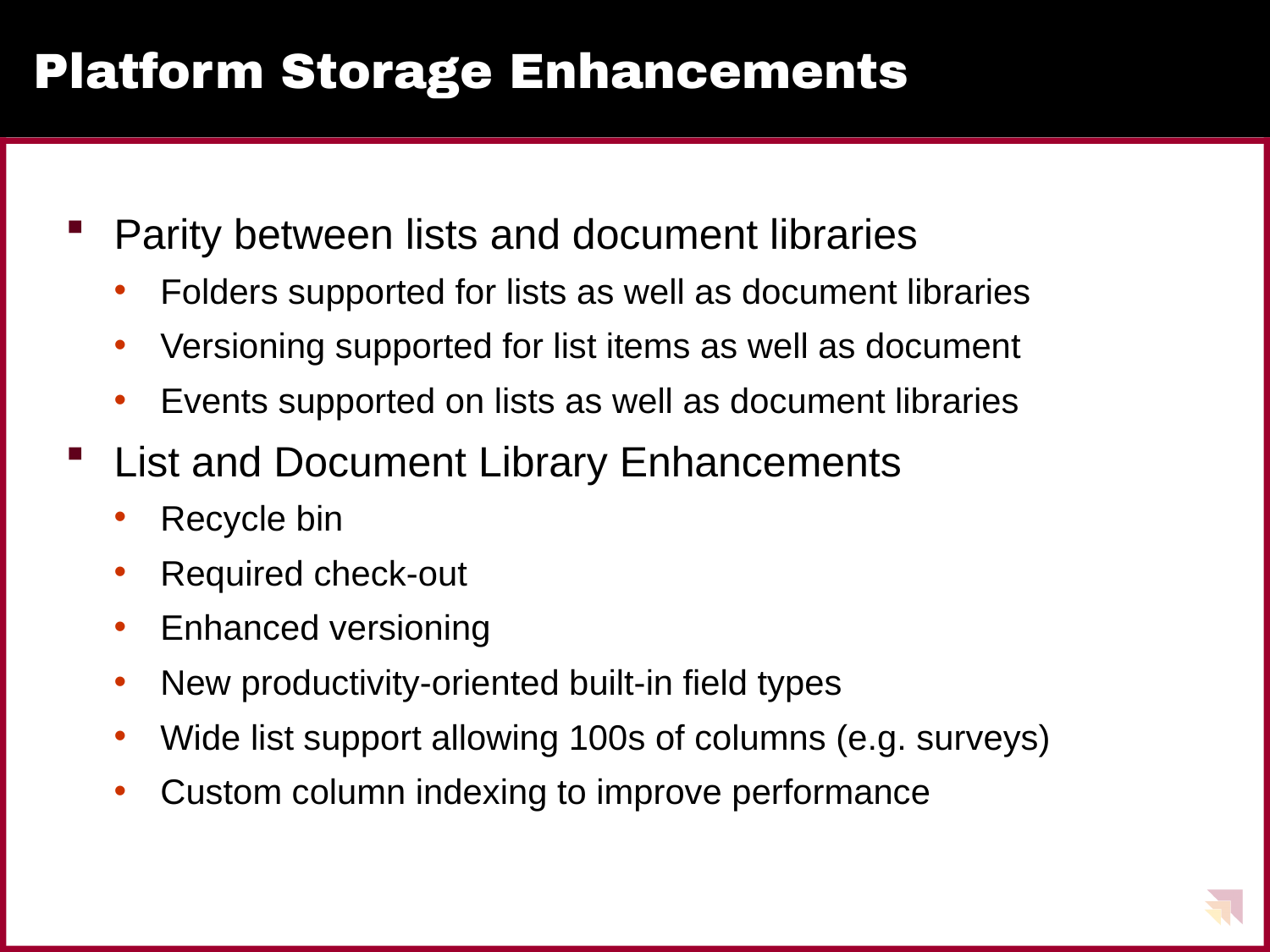

# Platform Storage Enhancements
Parity between lists and document libraries
Folders supported for lists as well as document libraries
Versioning supported for list items as well as document
Events supported on lists as well as document libraries
List and Document Library Enhancements
Recycle bin
Required check-out
Enhanced versioning
New productivity-oriented built-in field types
Wide list support allowing 100s of columns (e.g. surveys)
Custom column indexing to improve performance